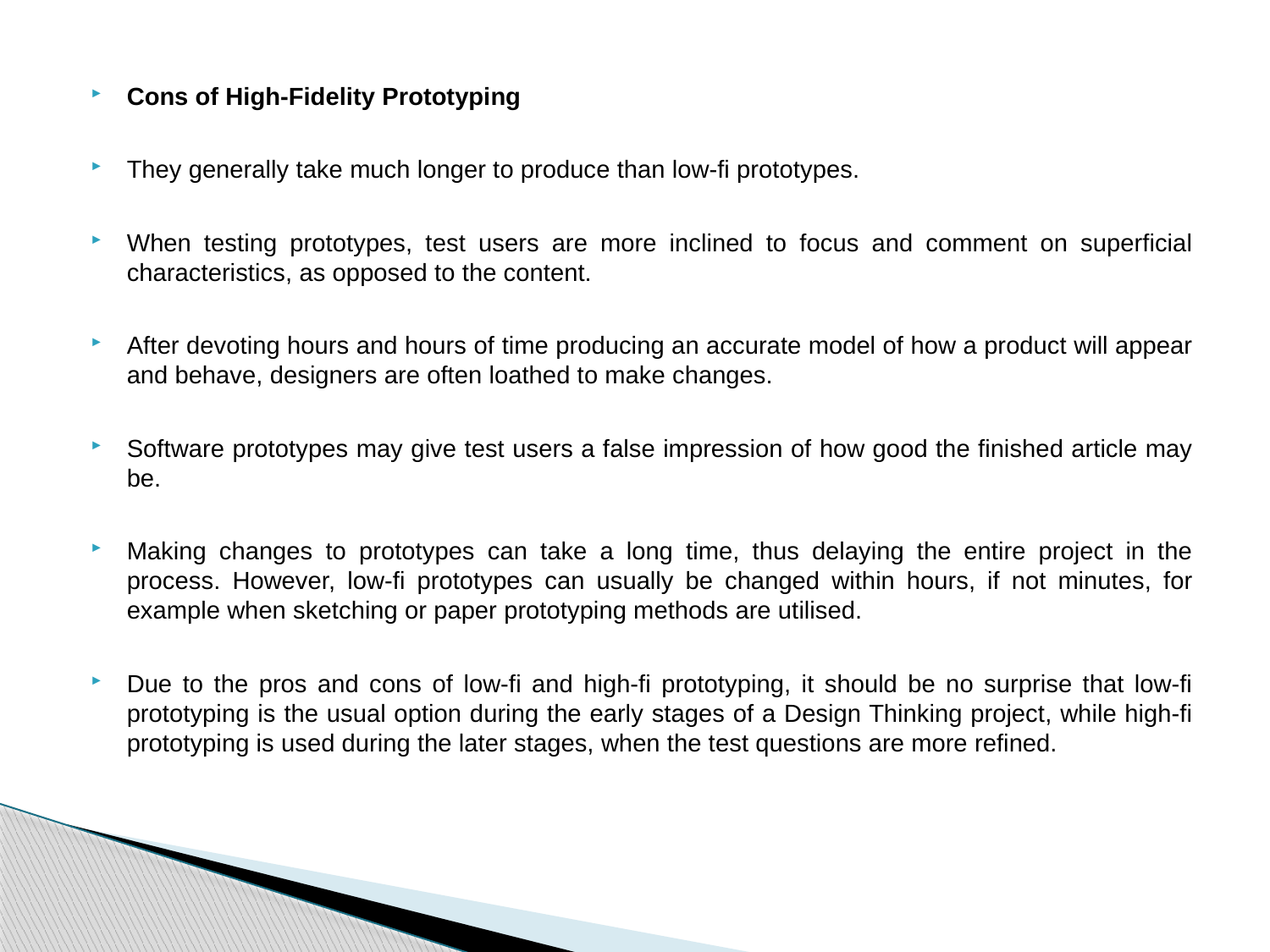

Cons of High-Fidelity Prototyping

They generally take much longer to produce than low-fi prototypes.

When testing prototypes, test users are more inclined to focus and comment on superficial characteristics, as opposed to the content.

After devoting hours and hours of time producing an accurate model of how a product will appear and behave, designers are often loathed to make changes.

Software prototypes may give test users a false impression of how good the finished article may be.

Making changes to prototypes can take a long time, thus delaying the entire project in the process. However, low-fi prototypes can usually be changed within hours, if not minutes, for example when sketching or paper prototyping methods are utilised.

Due to the pros and cons of low-fi and high-fi prototyping, it should be no surprise that low-fi prototyping is the usual option during the early stages of a Design Thinking project, while high-fi prototyping is used during the later stages, when the test questions are more refined.